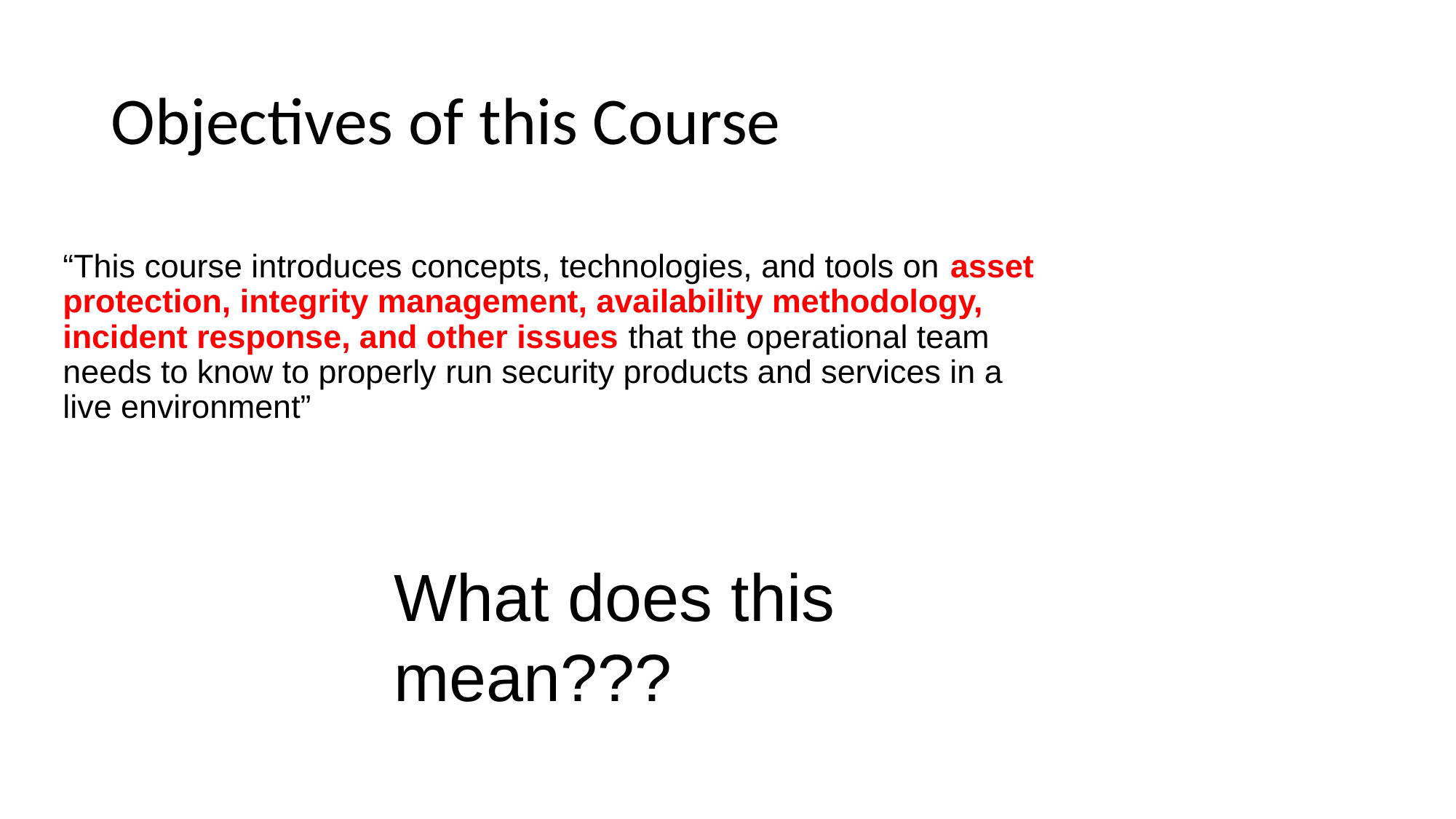

# Objectives of this Course
“This course introduces concepts, technologies, and tools on asset protection, integrity management, availability methodology, incident response, and other issues that the operational team needs to know to properly run security products and services in a live environment”
What does this mean???